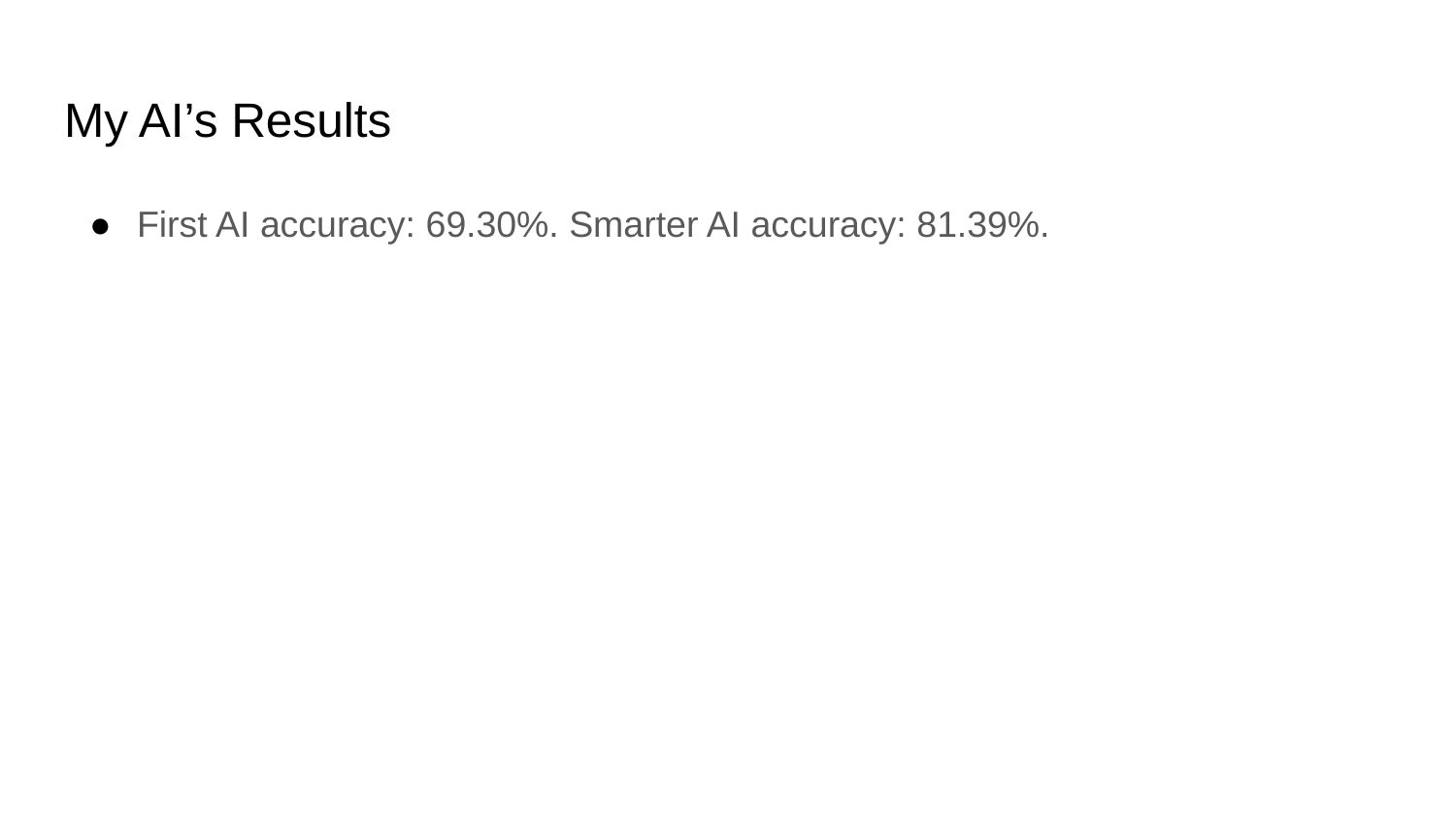

# My AI’s Results

First AI accuracy: 69.30%. Smarter AI accuracy: 81.39%.